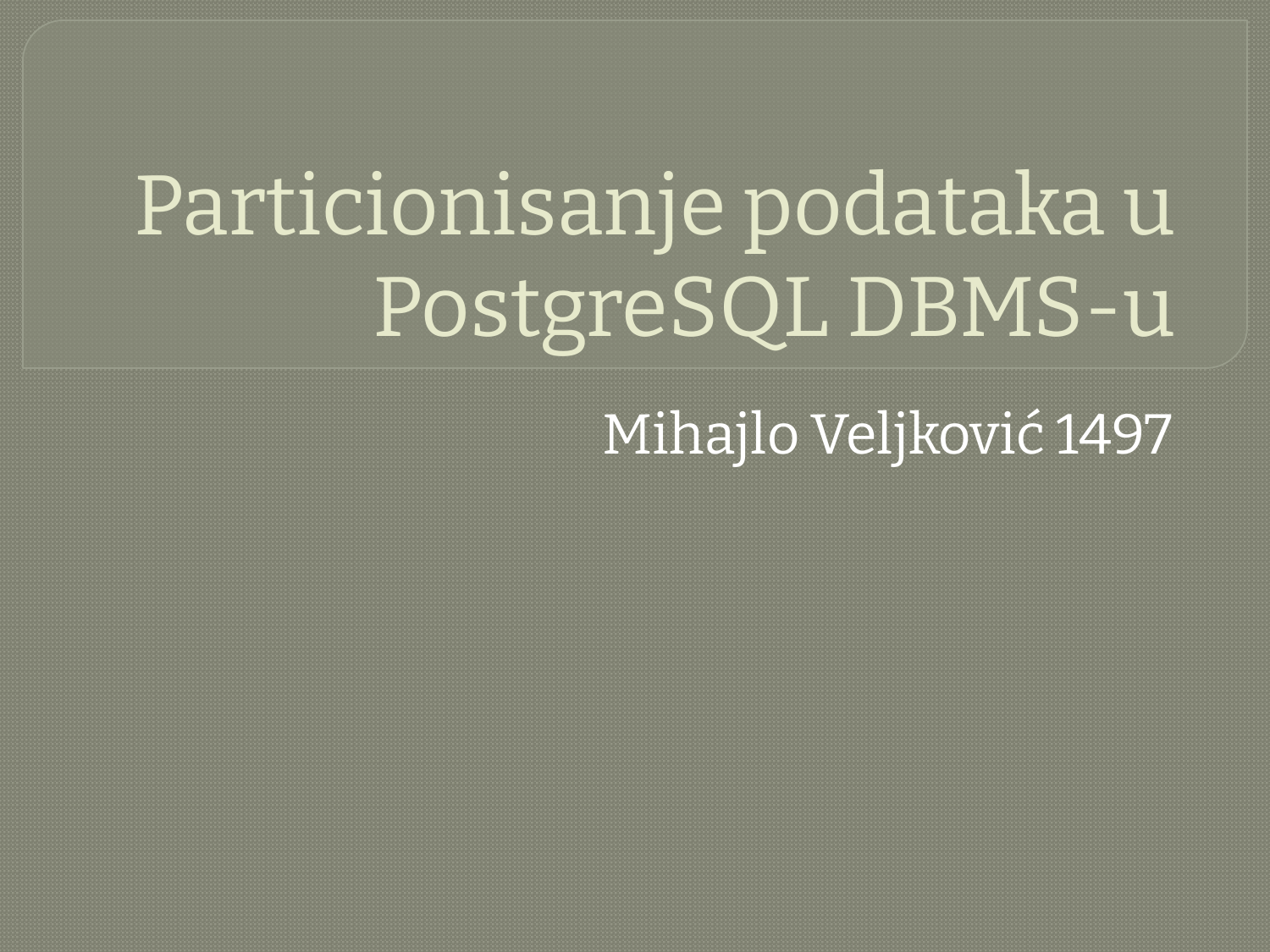

# Particionisanje podataka u PostgreSQL DBMS-u
Mihajlo Veljković 1497